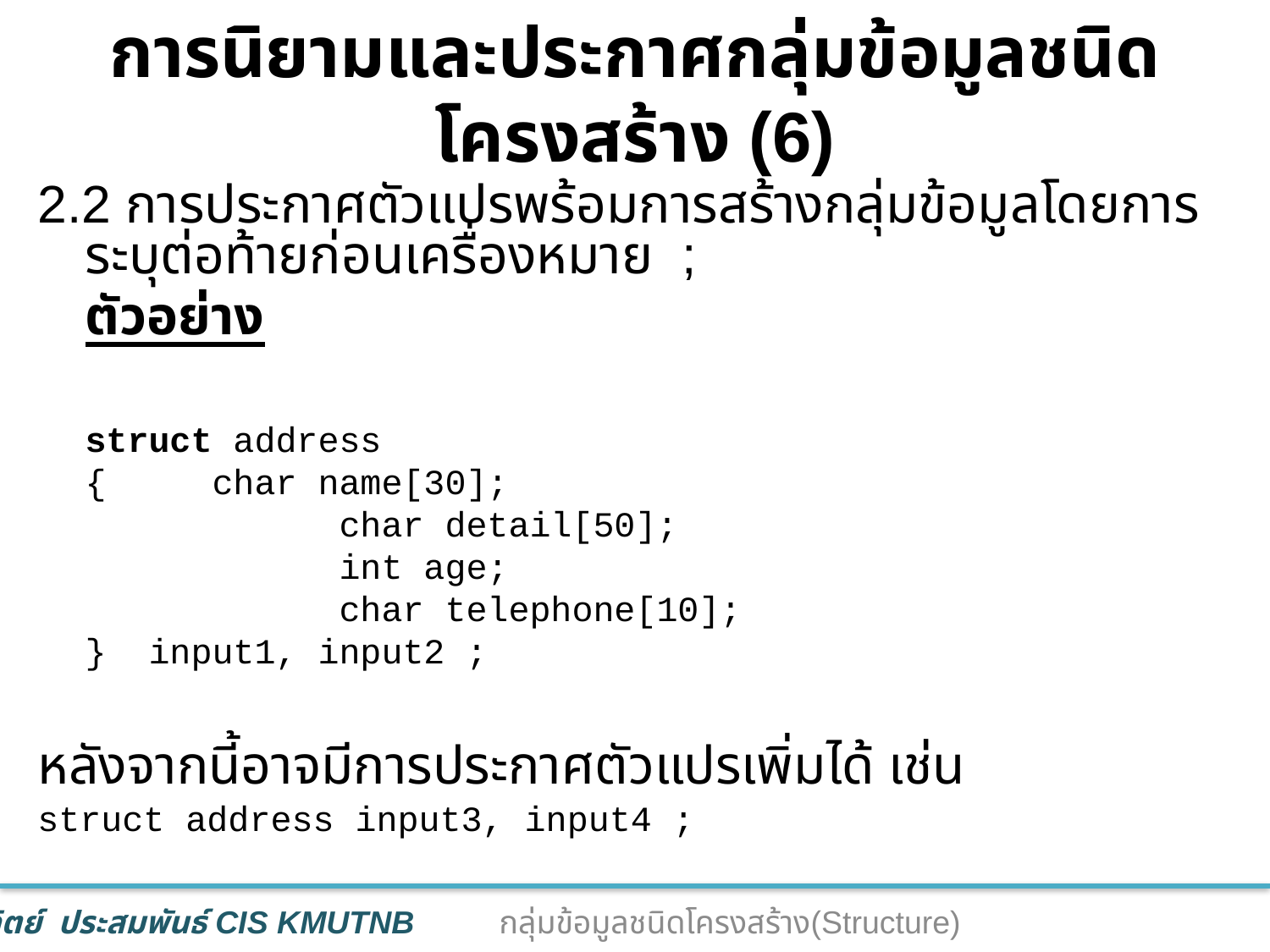

# การนิยามและประกาศกลุ่มข้อมูลชนิดโครงสร้าง (6)
2.2 การประกาศตัวแปรพร้อมการสร้างกลุ่มข้อมูลโดยการระบุต่อท้ายก่อนเครื่องหมาย  ;
 	ตัวอย่าง

	struct address
{    	char name[30];
		char detail[50];
		int age;
		char telephone[10];
}  input1, input2 ;

หลังจากนี้อาจมีการประกาศตัวแปรเพิ่มได้ เช่น
struct address input3, input4 ;
10
กลุ่มข้อมูลชนิดโครงสร้าง(Structure)